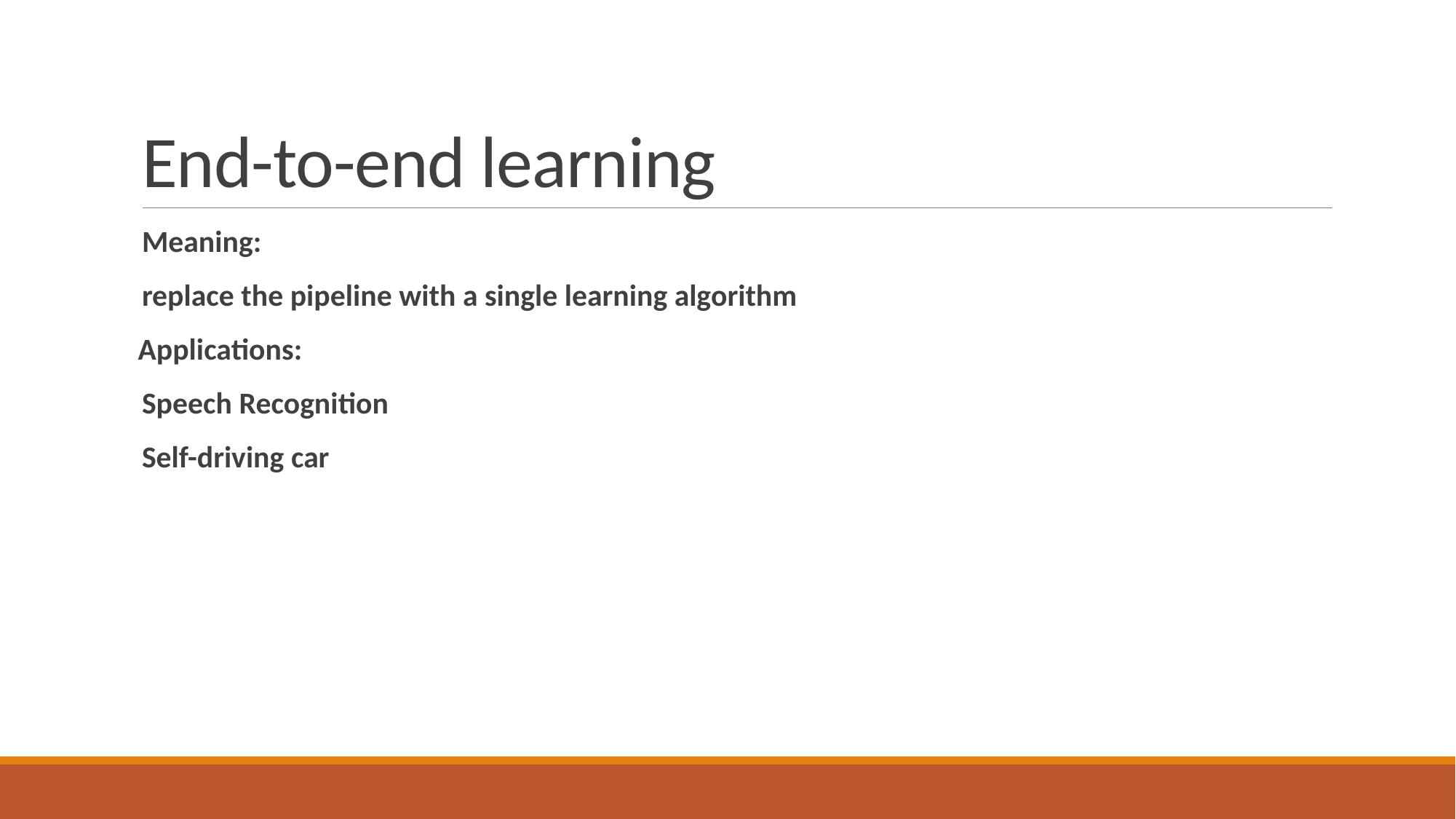

# End-to-end learning
Meaning:
replace the pipeline with a single learning algorithm
 Applications:
Speech Recognition
Self-driving car